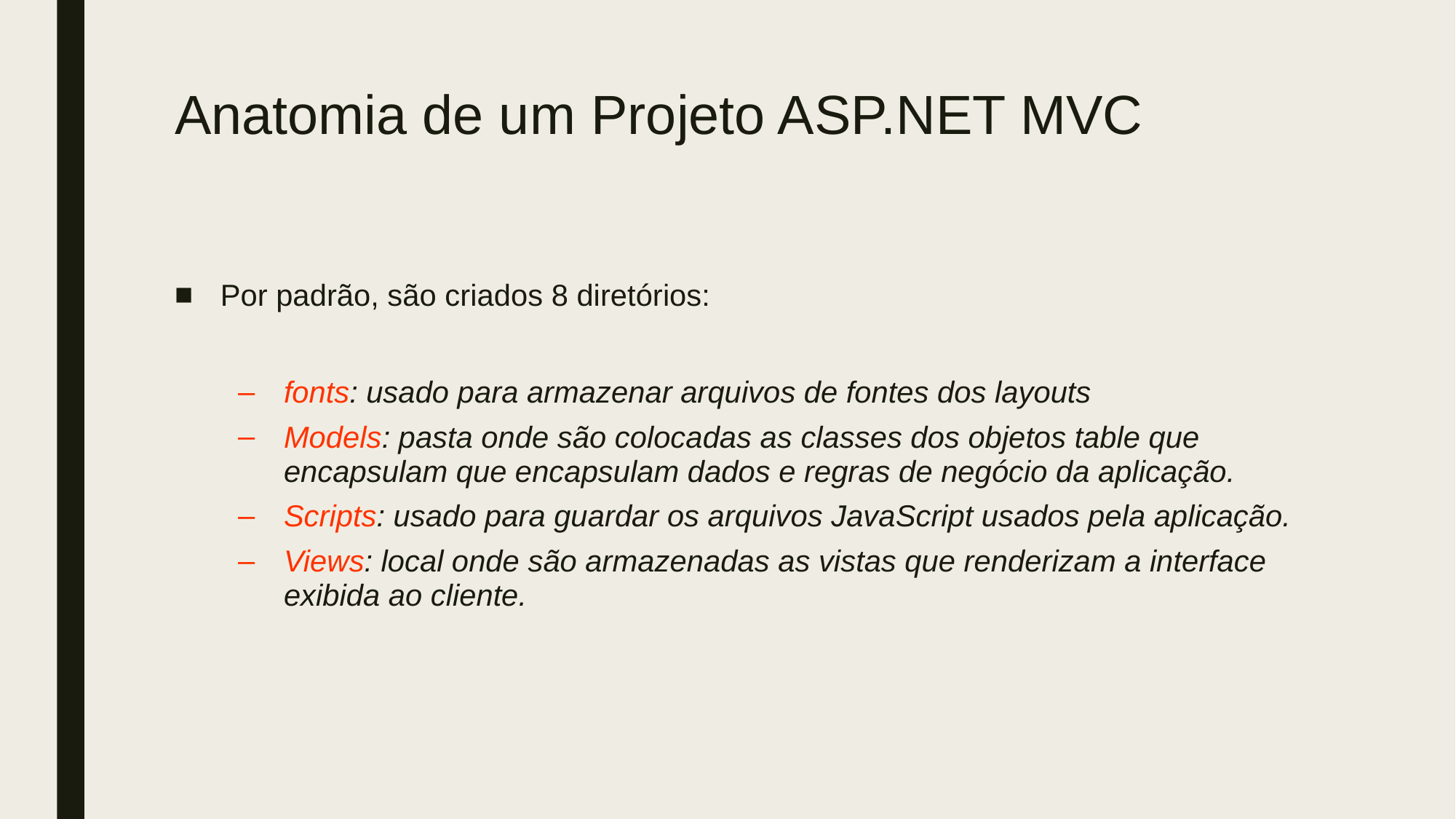

# Anatomia de um Projeto ASP.NET MVC
Por padrão, são criados 8 diretórios:

fonts: usado para armazenar arquivos de fontes dos layouts
Models: pasta onde são colocadas as classes dos objetos table que encapsulam que encapsulam dados e regras de negócio da aplicação.
Scripts: usado para guardar os arquivos JavaScript usados pela aplicação.
Views: local onde são armazenadas as vistas que renderizam a interface exibida ao cliente.